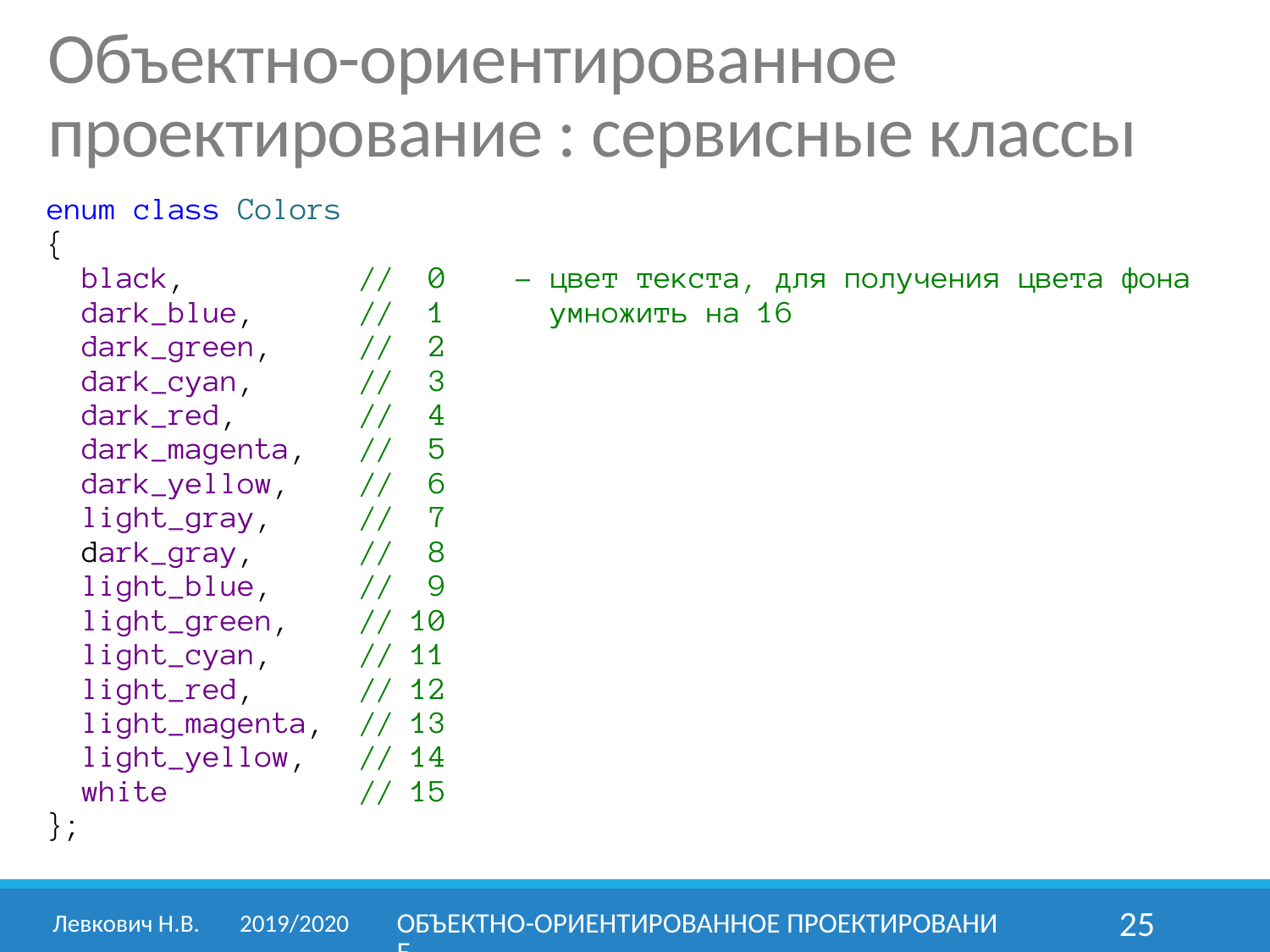

# Объектно-ориентированное проектирование : сервисные классы
enum class Colors
{
  black,          //  0    - цвет текста, для получения цвета фона
  dark_blue,      //  1      умножить на 16
  dark_green,     //  2
  dark_cyan,      //  3
  dark_red,       //  4
  dark_magenta,   //  5
  dark_yellow,    //  6
  light_gray,     //  7
  dark_gray,      //  8
  light_blue,     //  9
  light_green,    // 10
  light_cyan,     // 11
  light_red,      // 12
  light_magenta,  // 13
  light_yellow,   // 14
  white           // 15
};
Левкович Н.В.	2019/2020
Объектно-ориентированное проектирование
25